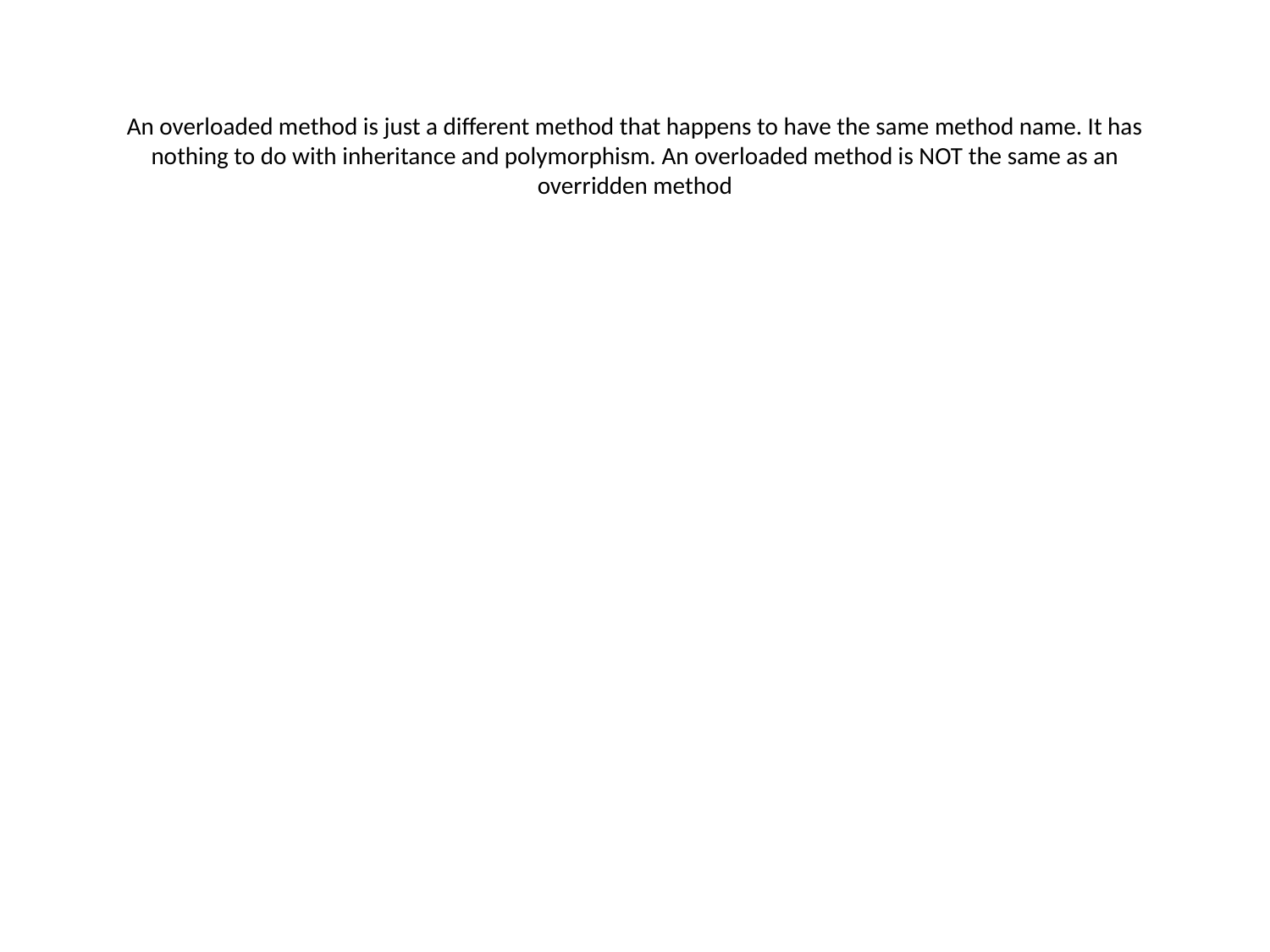

# An overloaded method is just a different method that happens to have the same method name. It has nothing to do with inheritance and polymorphism. An overloaded method is NOT the same as an overridden method